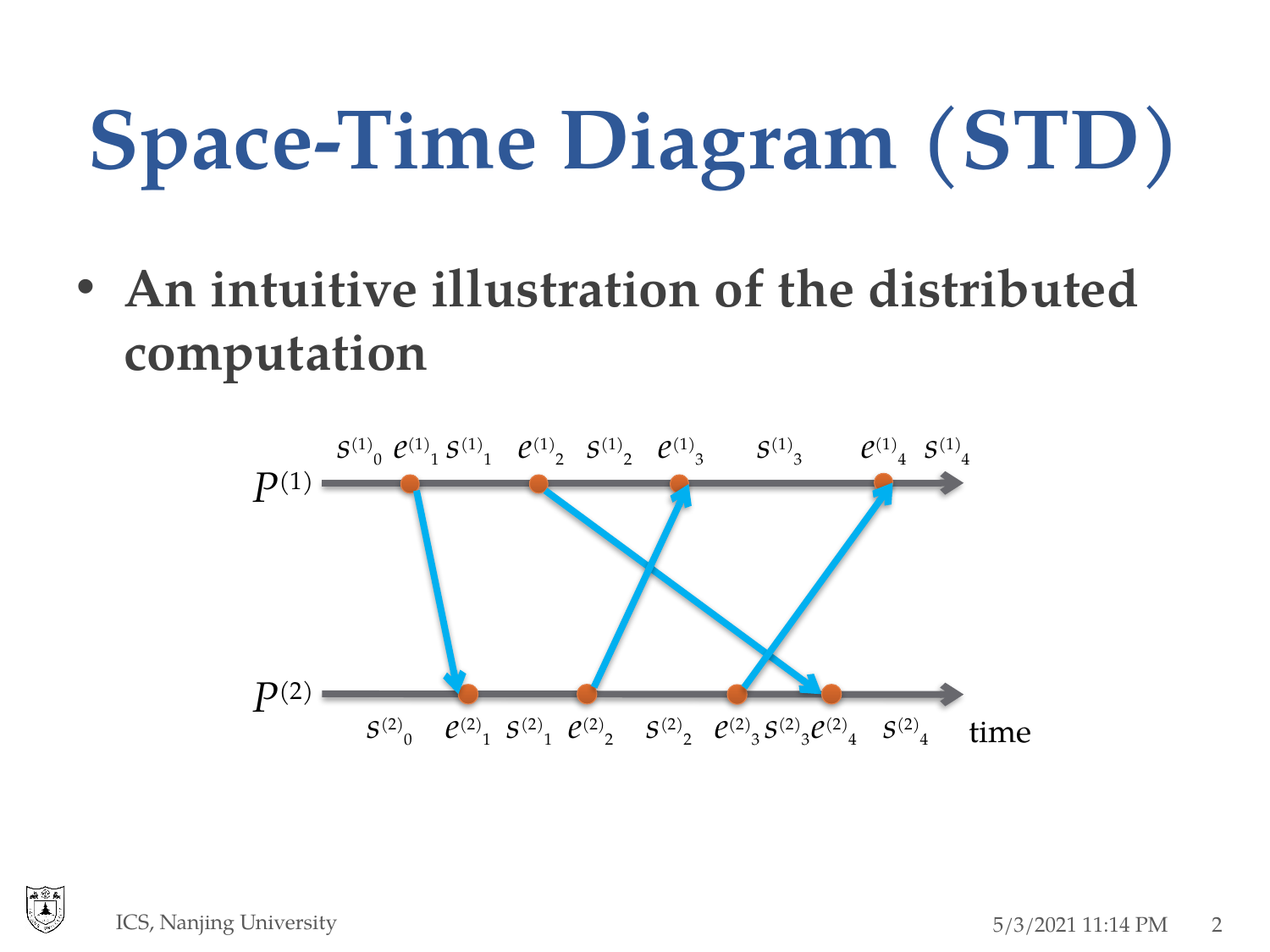

# Space-Time Diagram (STD)
An intuitive illustration of the distributed computation
s(1)0
e(1)1
s(1)1
e(1)2
s(1)2
e(1)3
s(1)3
e(1)4
s(1)4
P(1)

P(2)

e(2)1
e(2)2
e(2)3
e(2)4
s(2)0
s(2)1
s(2)2
s(2)3
s(2)4
time
ICS, Nanjing University
5/3/2021 11:14 PM
2